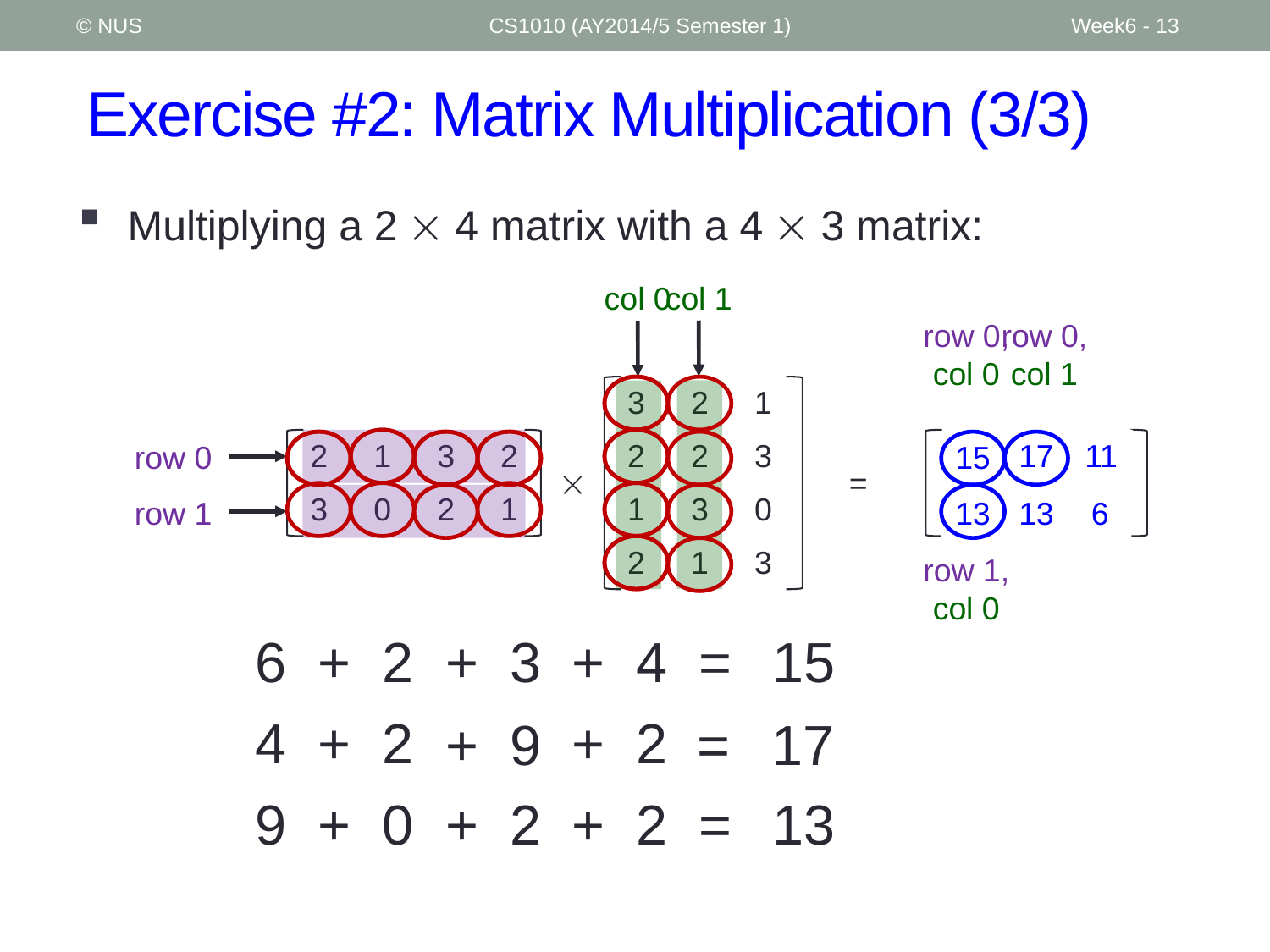

© NUS
CS1010 (AY2014/5 Semester 1)
Week6 - 13
# Exercise #2: Matrix Multiplication (3/3)
Multiplying a 2 × 4 matrix with a 4 × 3 matrix:
col 1

col 0

row 0, col 0
row 0, col 1
3

2

1

row 0
2

1
3
2

3
0
2
1

2

2
3

?
?
17
?
11

15

×
=

1

3
0
?
?
?

row 1

13
13
6

2

1
3

row 1, col 0
6
+
2
+
3
+
4
=
15
4
+
2
+
2
+
9
=
17
9
+
0
+
2
+
2
=
13